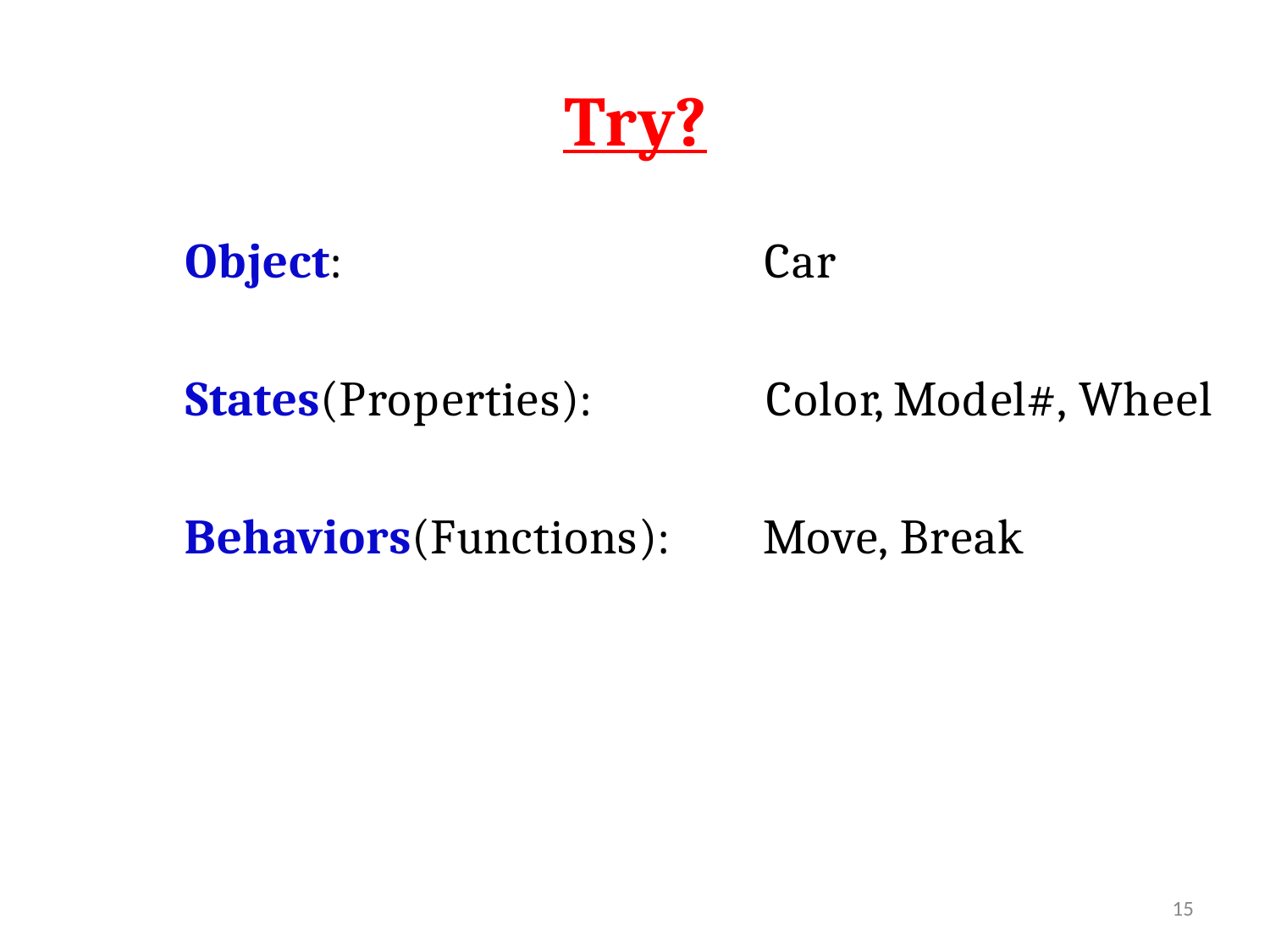

# Try?
          Object:                                       Car

          States(Properties):                Color, Model#, Wheel

          Behaviors(Functions):	     Move, Break
15